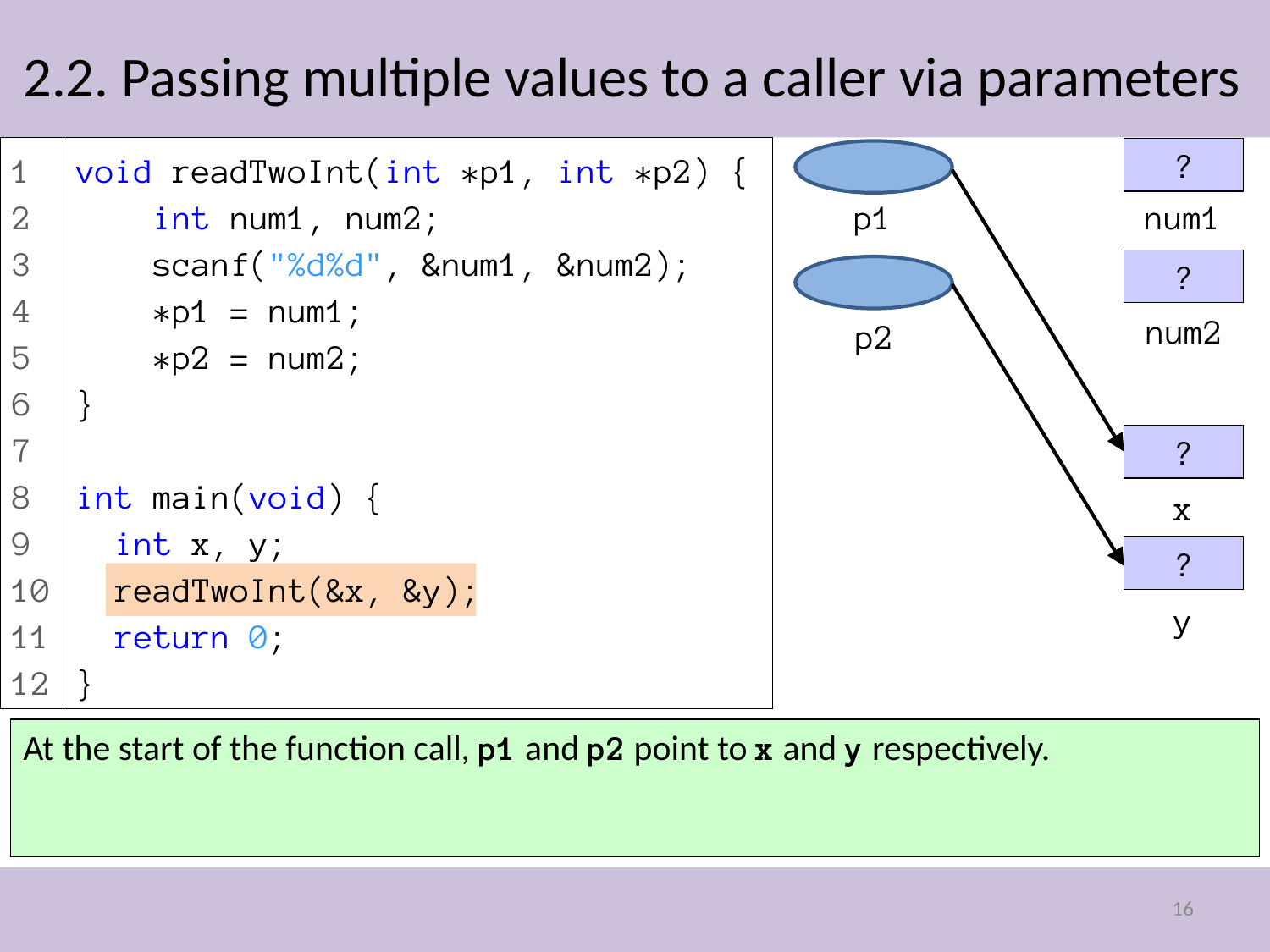

# 2.2. Passing multiple values to a caller via parameters
1
2
3
4
5
6
7
8
9
10
11
12
void readTwoInt(int *p1, int *p2) {
    int num1, num2;
    scanf("%d%d", &num1, &num2);
    *p1 = num1;
    *p2 = num2;
}

int main(void) {
  int x, y;
  readTwoInt(&x, &y);
  return 0;
}
?

p1
num1
?

num2
p2
?
x
?

y
At the start of the function call, p1 and p2 point to x and y respectively.
16